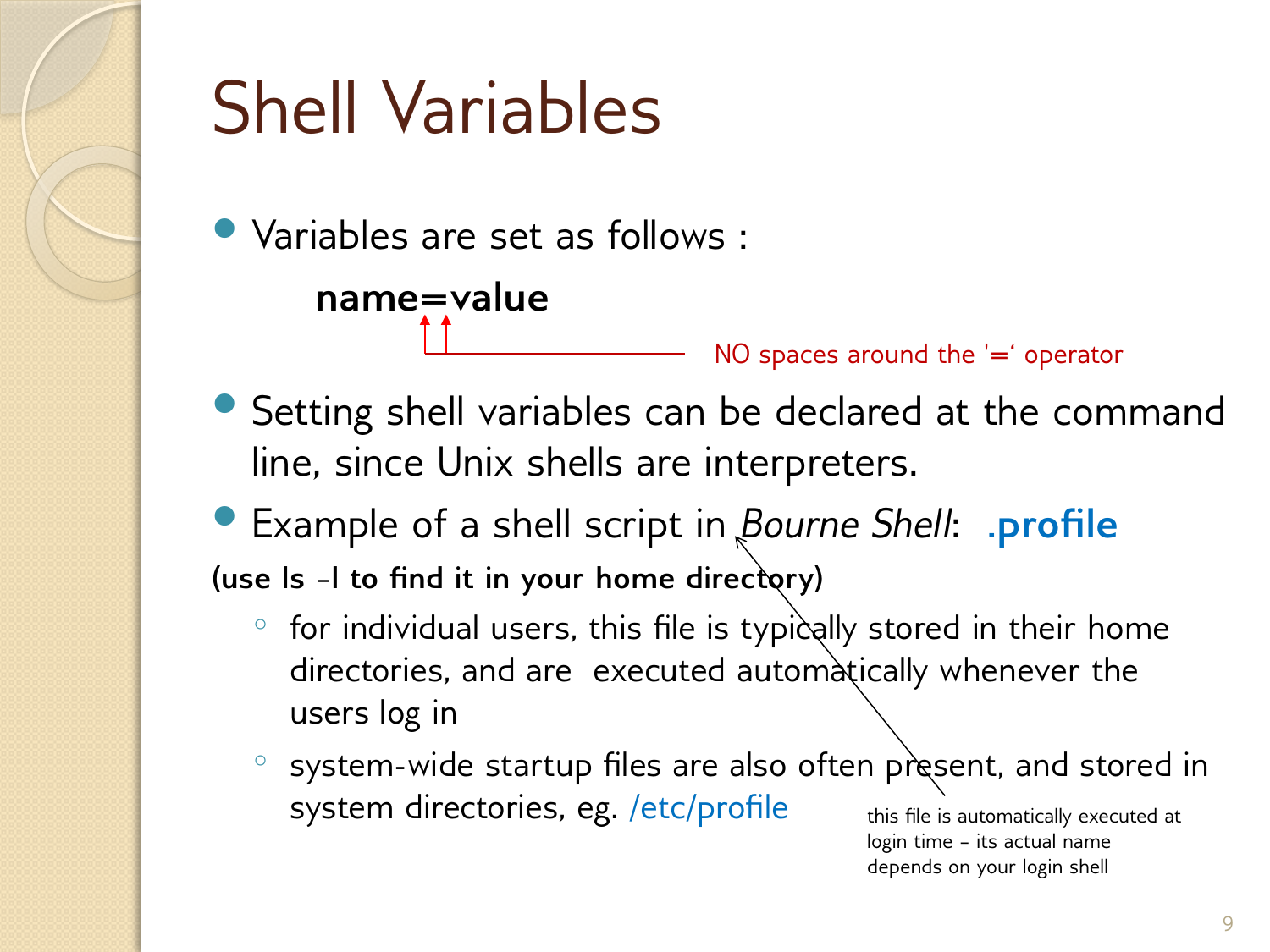

# Shell Variables
Variables are set as follows :
	     name=value

Setting shell variables can be declared at the command line, since Unix shells are interpreters.
Example of a shell script in Bourne Shell:  .profile
(use ls –l to find it in your home directory)
for individual users, this file is typically stored in their home directories, and are  executed automatically whenever the users log in
system-wide startup files are also often present, and stored in system directories, eg. /etc/profile
NO spaces around the '=‘ operator
this file is automatically executed at login time – its actual name depends on your login shell
9